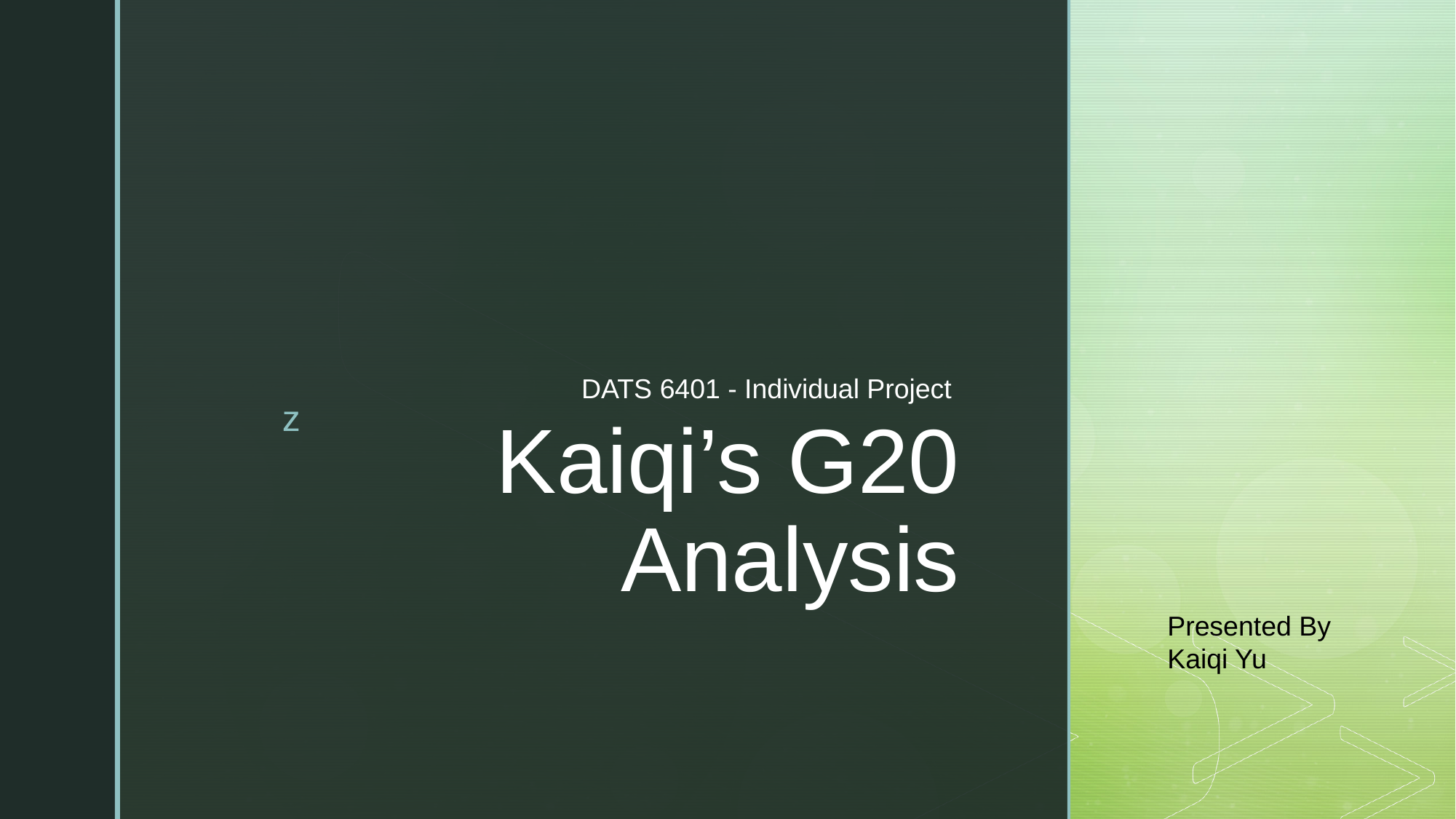

DATS 6401 - Individual Project
# Kaiqi’s G20 Analysis
Presented By
Kaiqi Yu